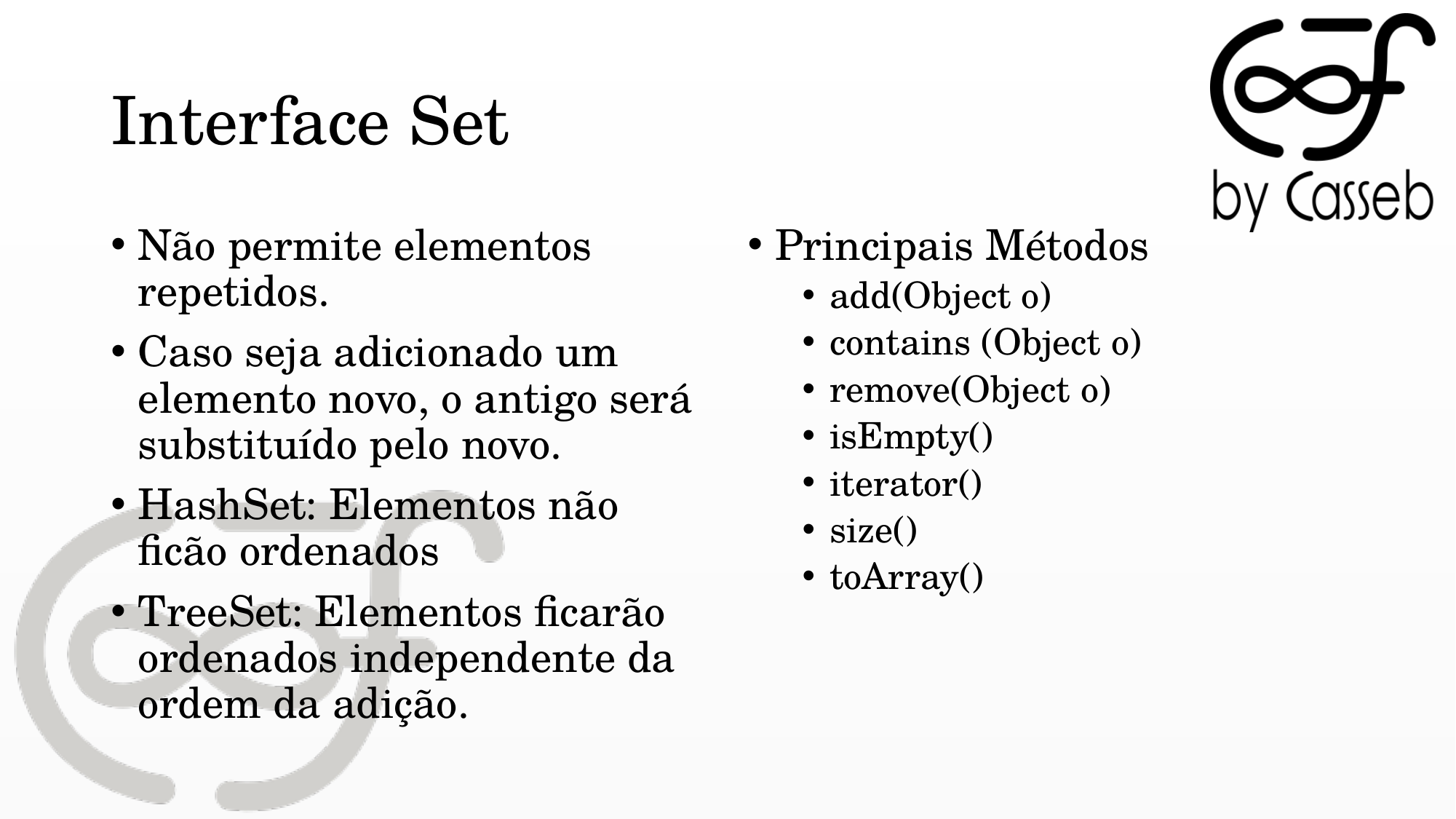

# Interface Set
Não permite elementos repetidos.
Caso seja adicionado um elemento novo, o antigo será substituído pelo novo.
HashSet: Elementos não ficão ordenados
TreeSet: Elementos ficarão ordenados independente da ordem da adição.
Principais Métodos
add(Object o)
contains (Object o)
remove(Object o)
isEmpty()
iterator()
size()
toArray()